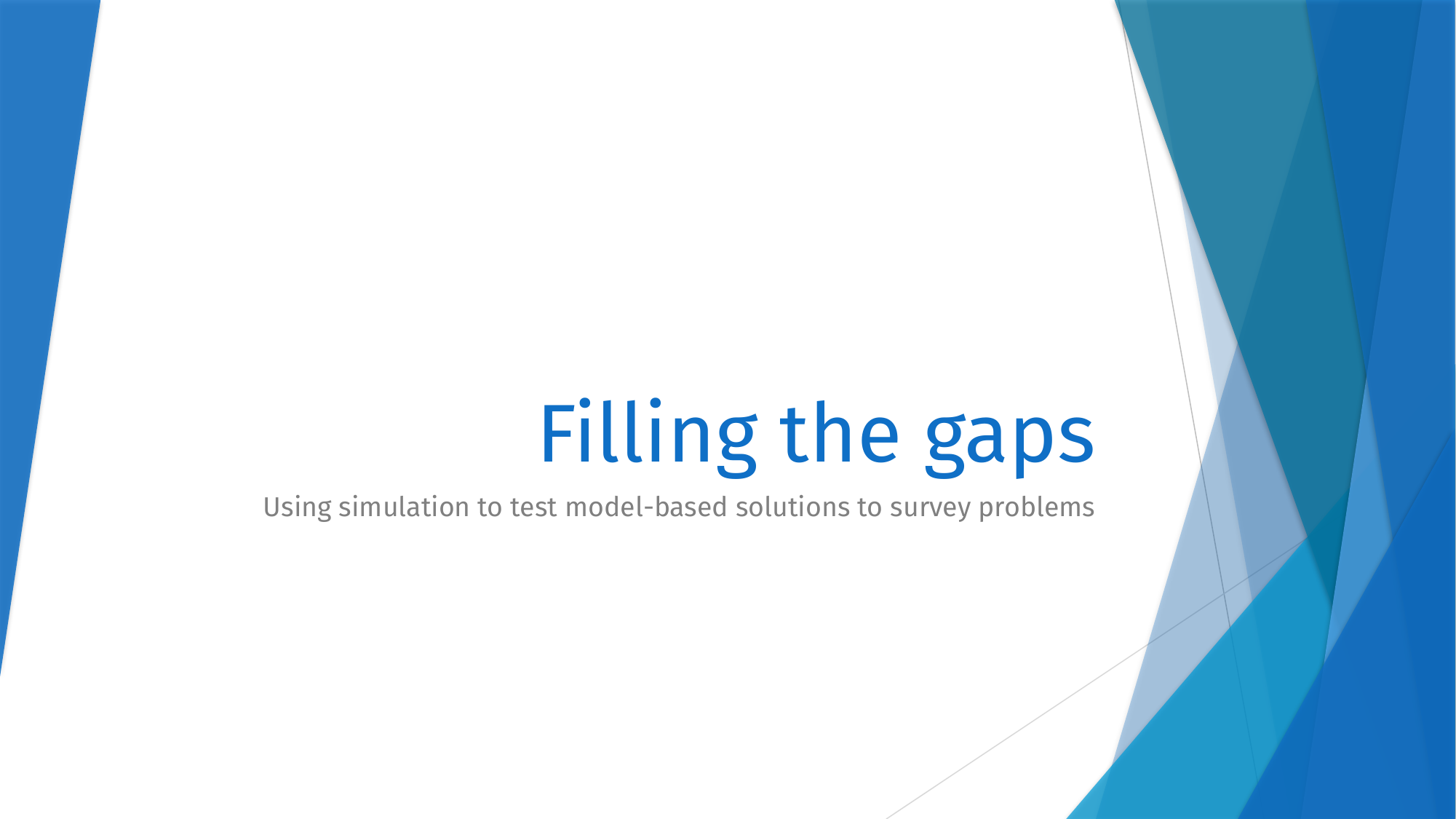

# Filling the gaps
Using simulation to test model-based solutions to survey problems